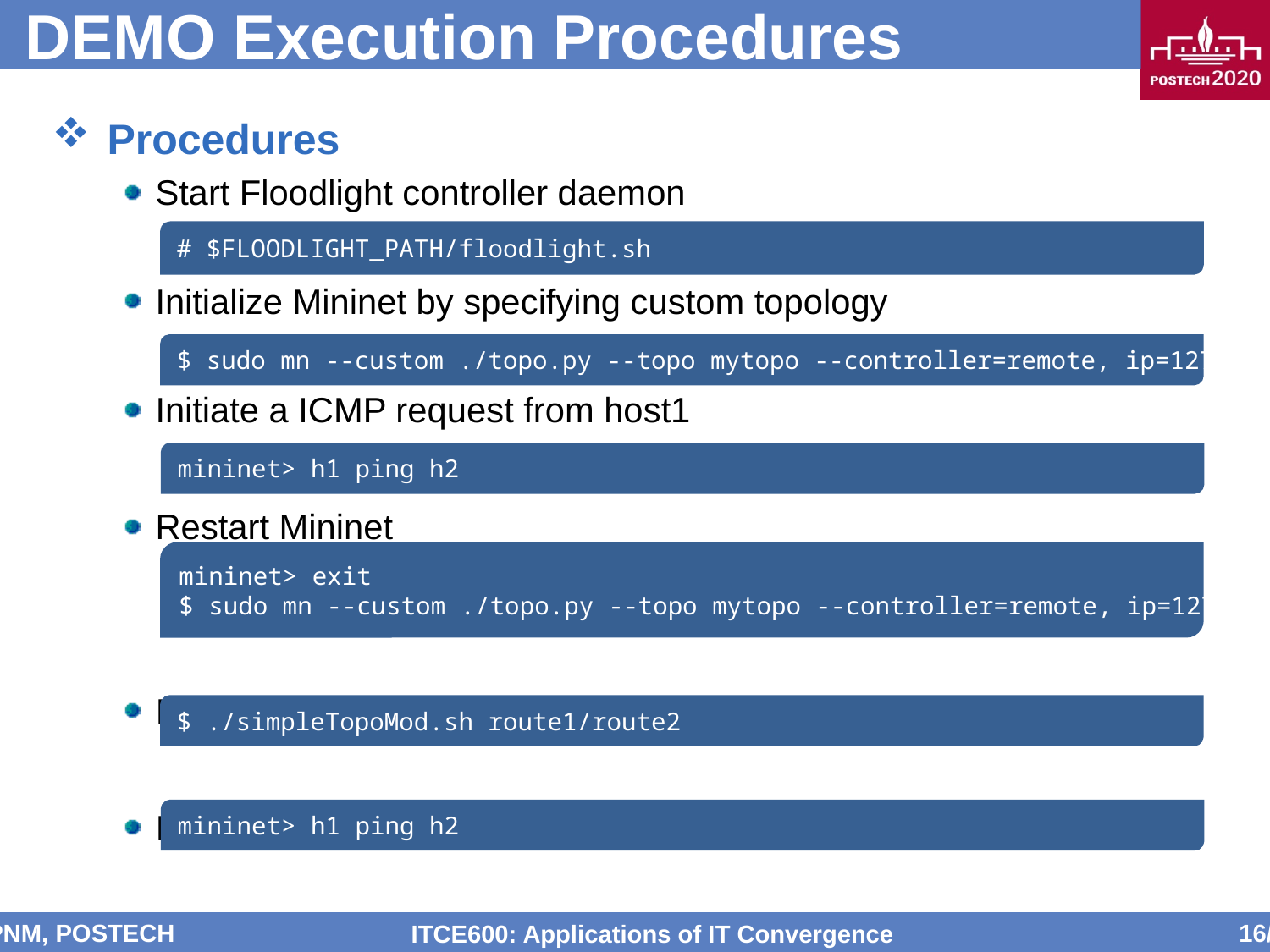

# DEMO Execution Procedures
Procedures
Start Floodlight controller daemon

Initialize Mininet by specifying custom topology

Initiate a ICMP request from host1

Restart Mininet

Insert flow entries into flow tables through Floodlight’s REST API

Initiate a ICMP request from host1
# $FLOODLIGHT_PATH/floodlight.sh
$ sudo mn --custom ./topo.py --topo mytopo --controller=remote, ip=127.0.0.1
mininet> h1 ping h2
mininet> exit
$ sudo mn --custom ./topo.py --topo mytopo --controller=remote, ip=127.0.0.1
$ ./simpleTopoMod.sh route1/route2
mininet> h1 ping h2